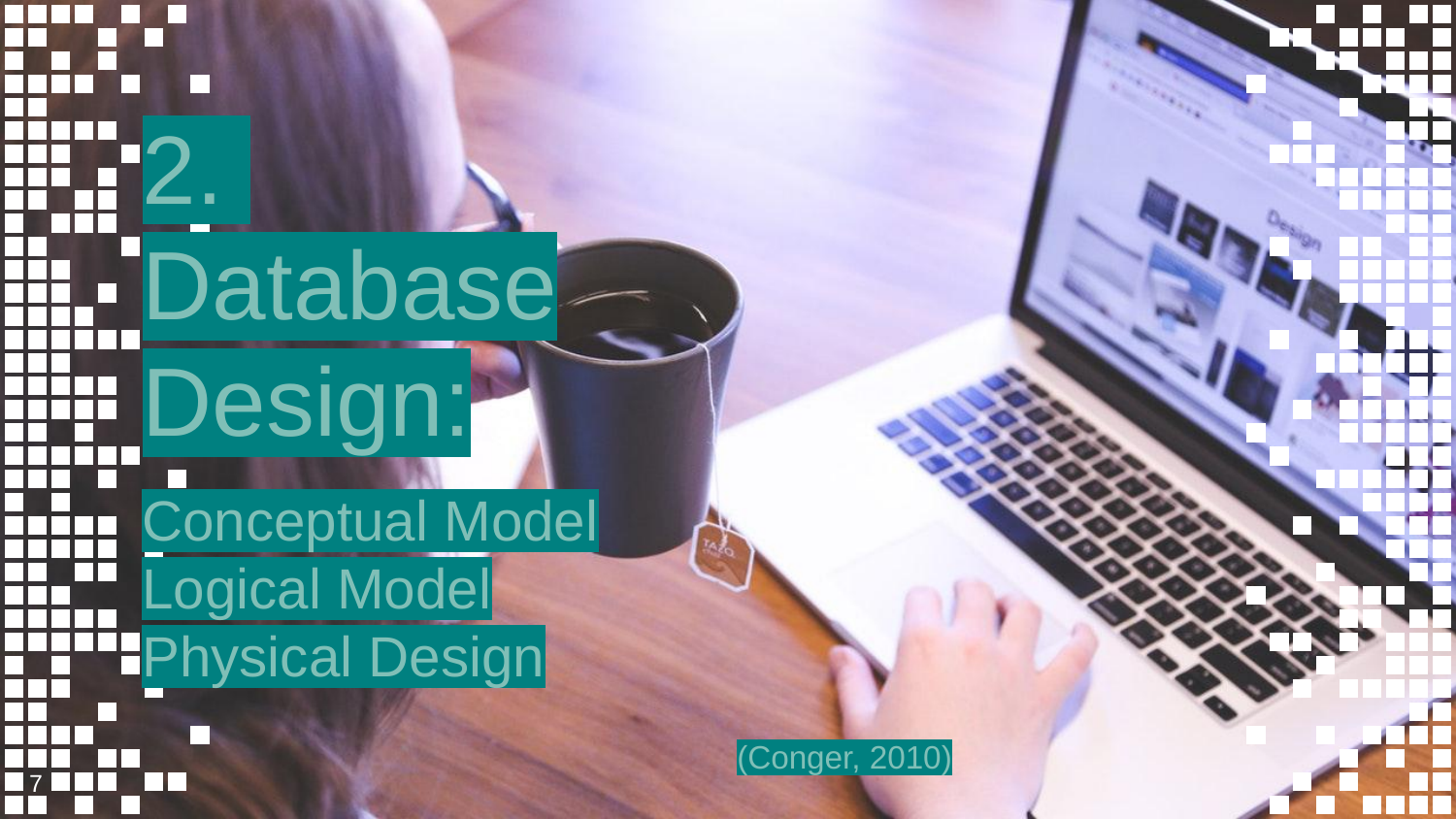

2.
Database Design:
Conceptual Model
Logical Model
Physical Design

(Conger, 2010)
7